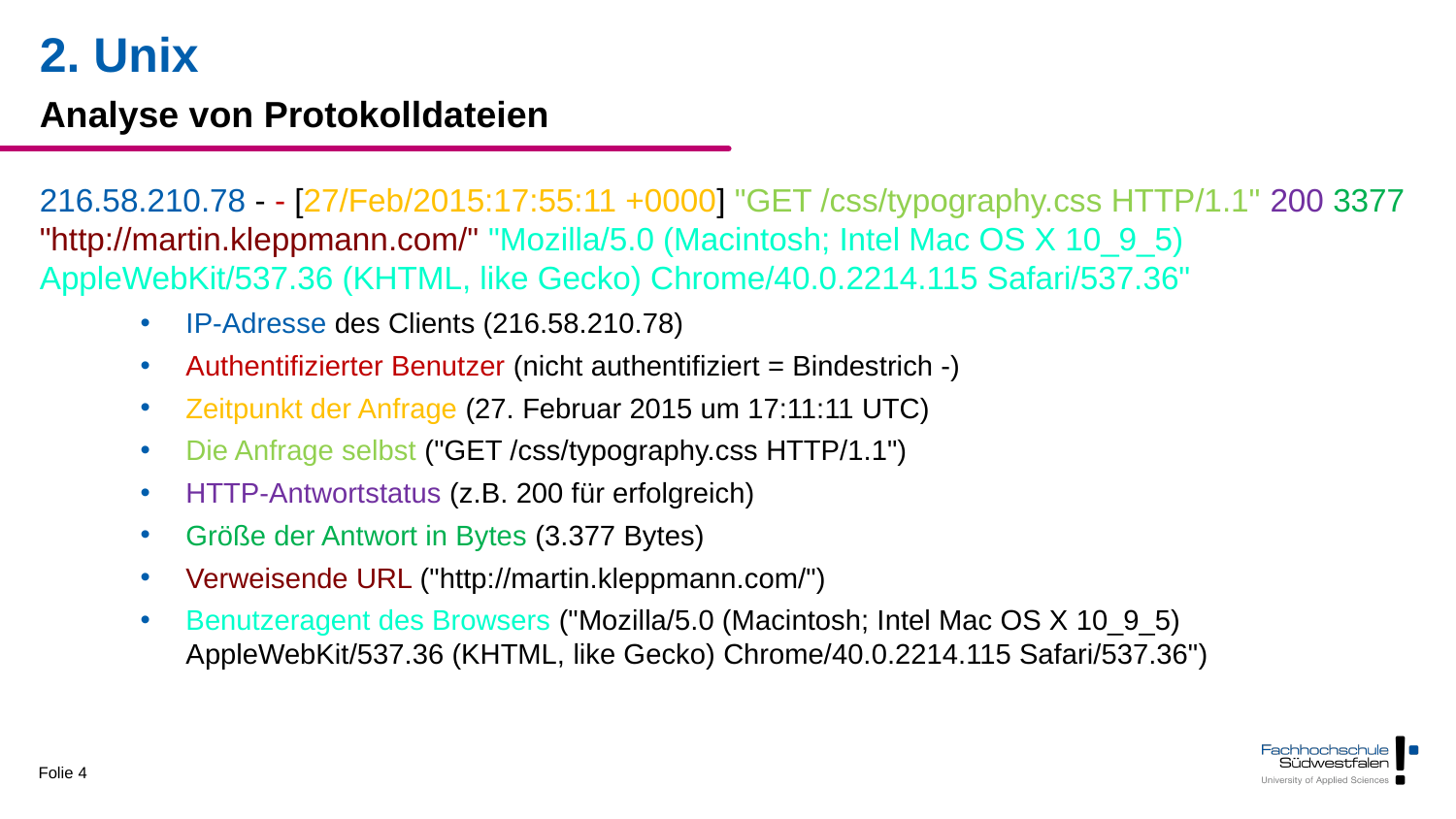

# 2. Unix
Analyse von Protokolldateien
216.58.210.78 - - [27/Feb/2015:17:55:11 +0000] "GET /css/typography.css HTTP/1.1" 200 3377 "http://martin.kleppmann.com/" "Mozilla/5.0 (Macintosh; Intel Mac OS X 10_9_5) AppleWebKit/537.36 (KHTML, like Gecko) Chrome/40.0.2214.115 Safari/537.36"
IP-Adresse des Clients (216.58.210.78)
Authentifizierter Benutzer (nicht authentifiziert = Bindestrich -)
Zeitpunkt der Anfrage (27. Februar 2015 um 17:11:11 UTC)
Die Anfrage selbst ("GET /css/typography.css HTTP/1.1")
HTTP-Antwortstatus (z.B. 200 für erfolgreich)
Größe der Antwort in Bytes (3.377 Bytes)
Verweisende URL ("http://martin.kleppmann.com/")
Benutzeragent des Browsers ("Mozilla/5.0 (Macintosh; Intel Mac OS X 10_9_5) AppleWebKit/537.36 (KHTML, like Gecko) Chrome/40.0.2214.115 Safari/537.36")